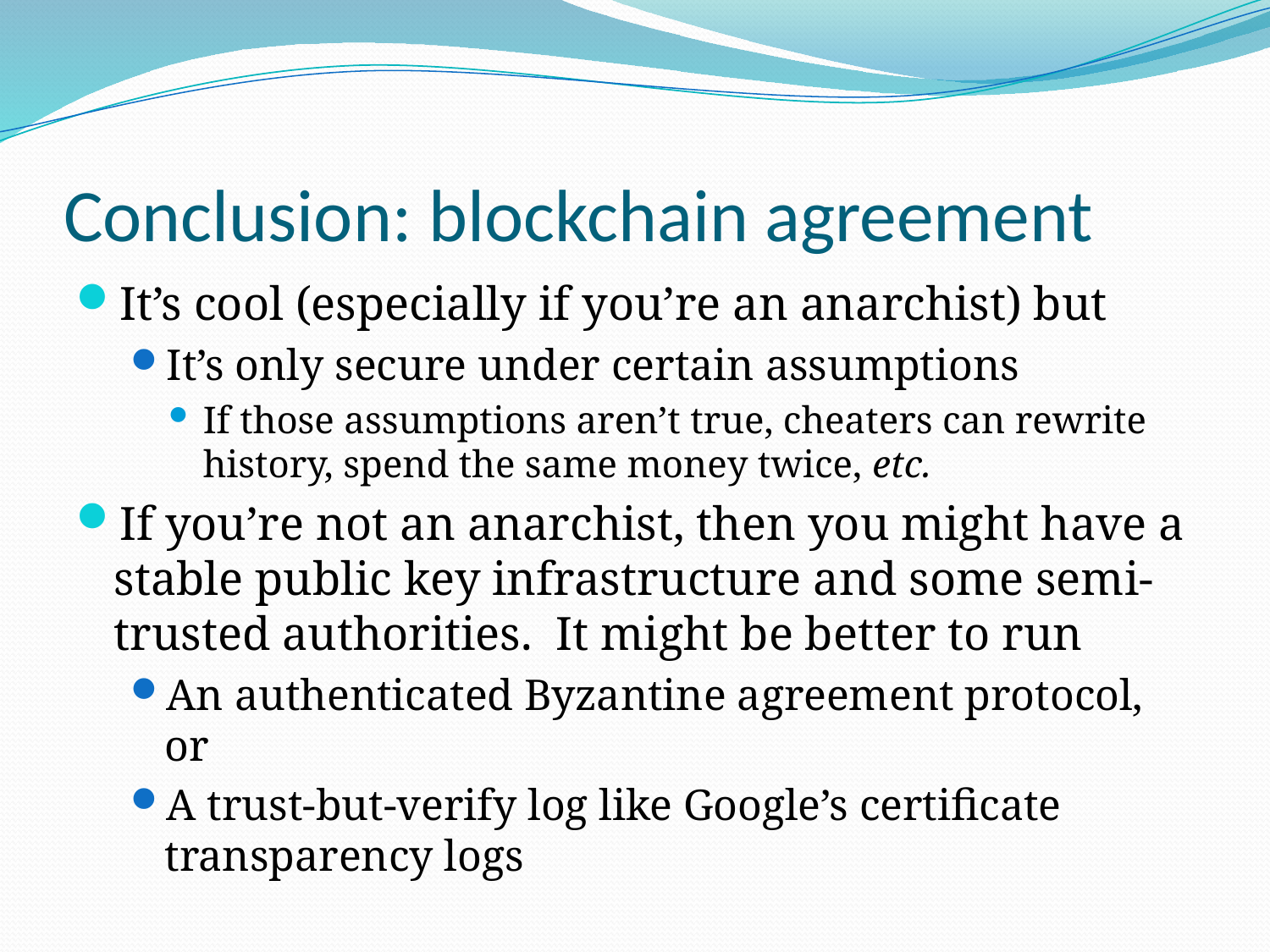

# Conclusion: blockchain agreement
It’s cool (especially if you’re an anarchist) but
It’s only secure under certain assumptions
If those assumptions aren’t true, cheaters can rewrite history, spend the same money twice, etc.
If you’re not an anarchist, then you might have a stable public key infrastructure and some semi-trusted authorities.  It might be better to run
An authenticated Byzantine agreement protocol, or
A trust-but-verify log like Google’s certificate transparency logs